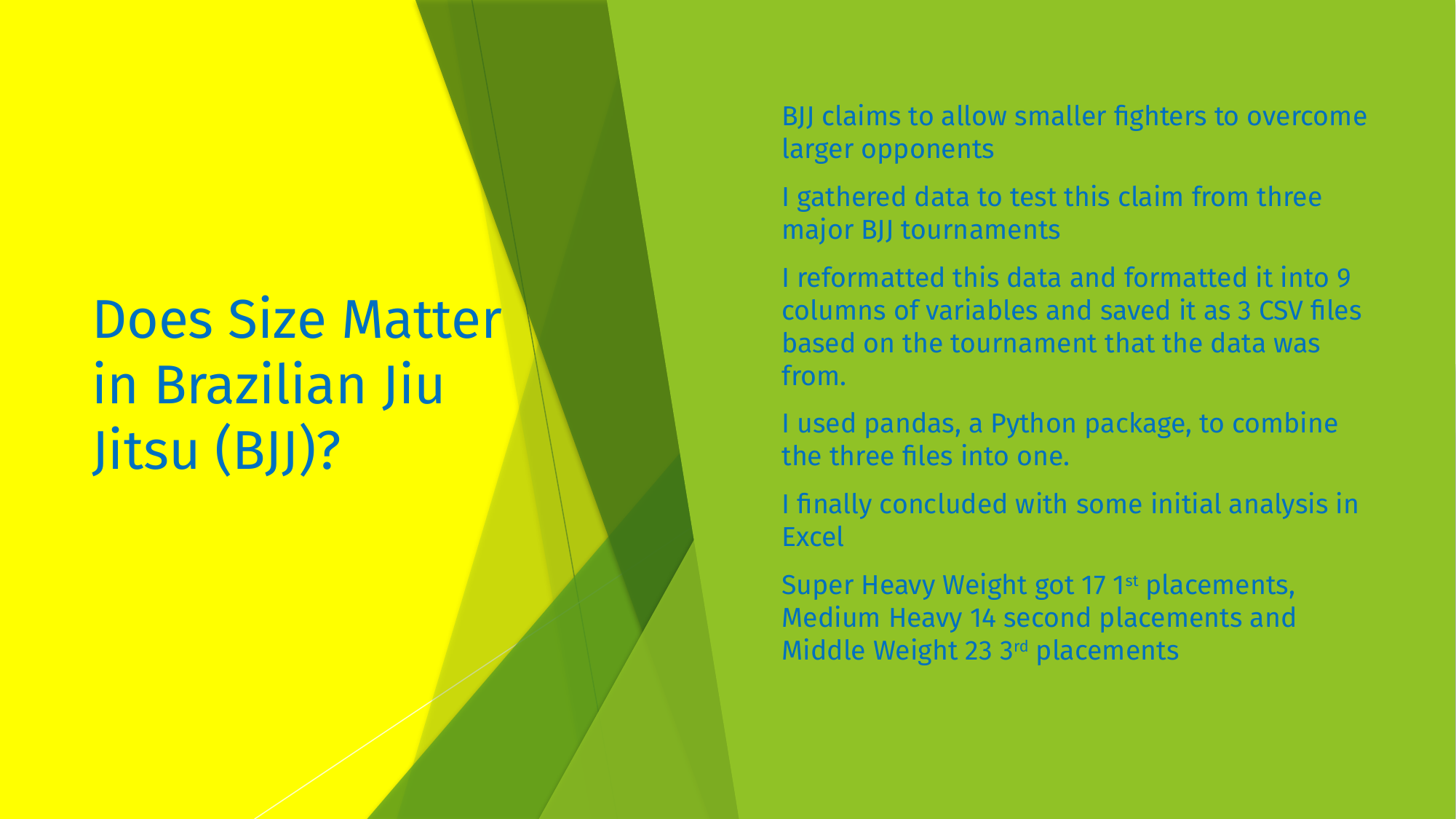

# Does Size Matter in Brazilian Jiu Jitsu (BJJ)?
BJJ claims to allow smaller fighters to overcome larger opponents
I gathered data to test this claim from three major BJJ tournaments
I reformatted this data and formatted it into 9 columns of variables and saved it as 3 CSV files based on the tournament that the data was from.
I used pandas, a Python package, to combine the three files into one.
I finally concluded with some initial analysis in Excel
Super Heavy Weight got 17 1st placements, Medium Heavy 14 second placements and Middle Weight 23 3rd placements